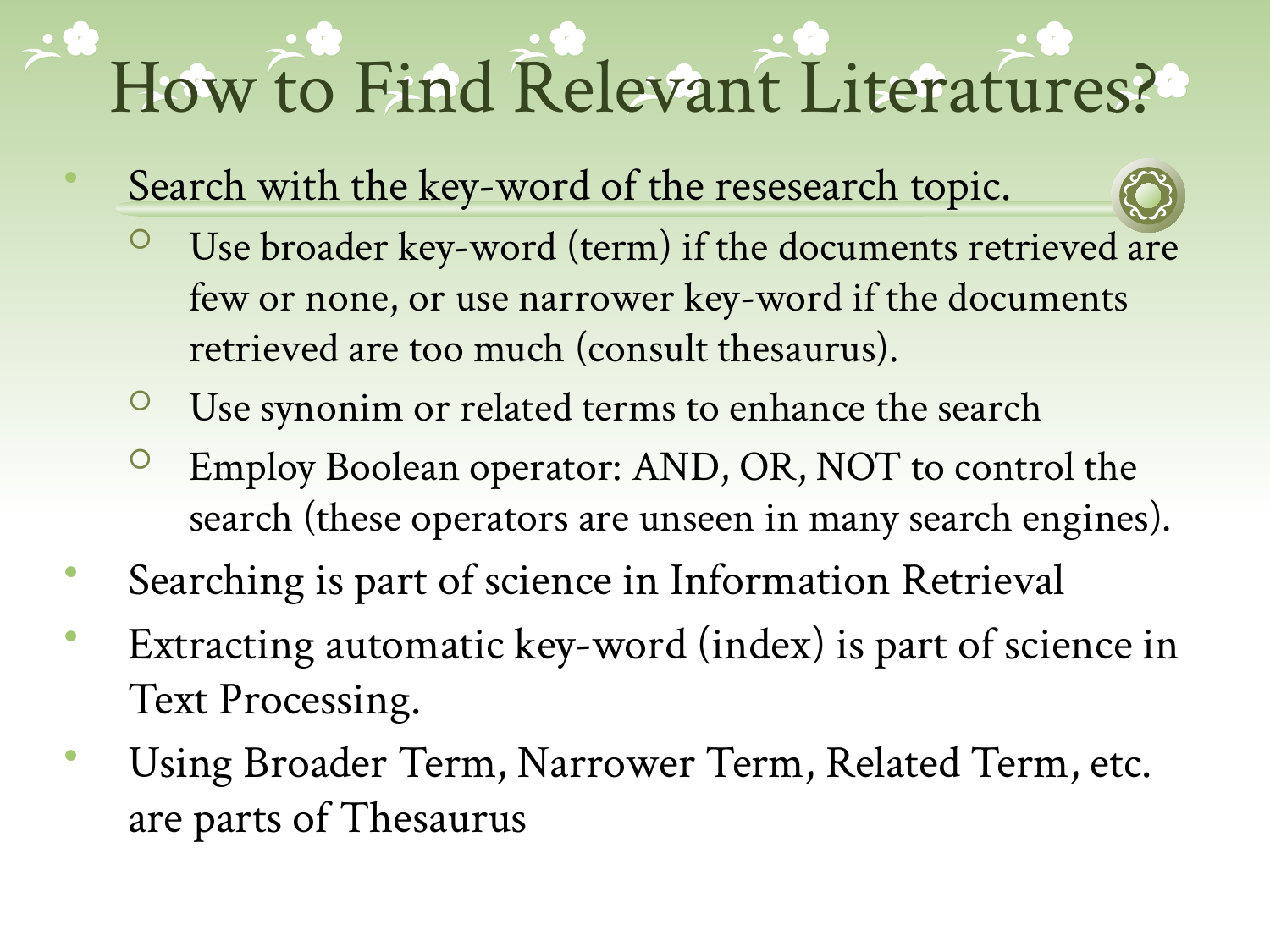

# How to Find Relevant Literatures?
Search with the key-word of the resesearch topic.
Use broader key-word (term) if the documents retrieved are few or none, or use narrower key-word if the documents retrieved are too much (consult thesaurus).
Use synonim or related terms to enhance the search
Employ Boolean operator: AND, OR, NOT to control the search (these operators are unseen in many search engines).
Searching is part of science in Information Retrieval
Extracting automatic key-word (index) is part of science in Text Processing.
Using Broader Term, Narrower Term, Related Term, etc. are parts of Thesaurus